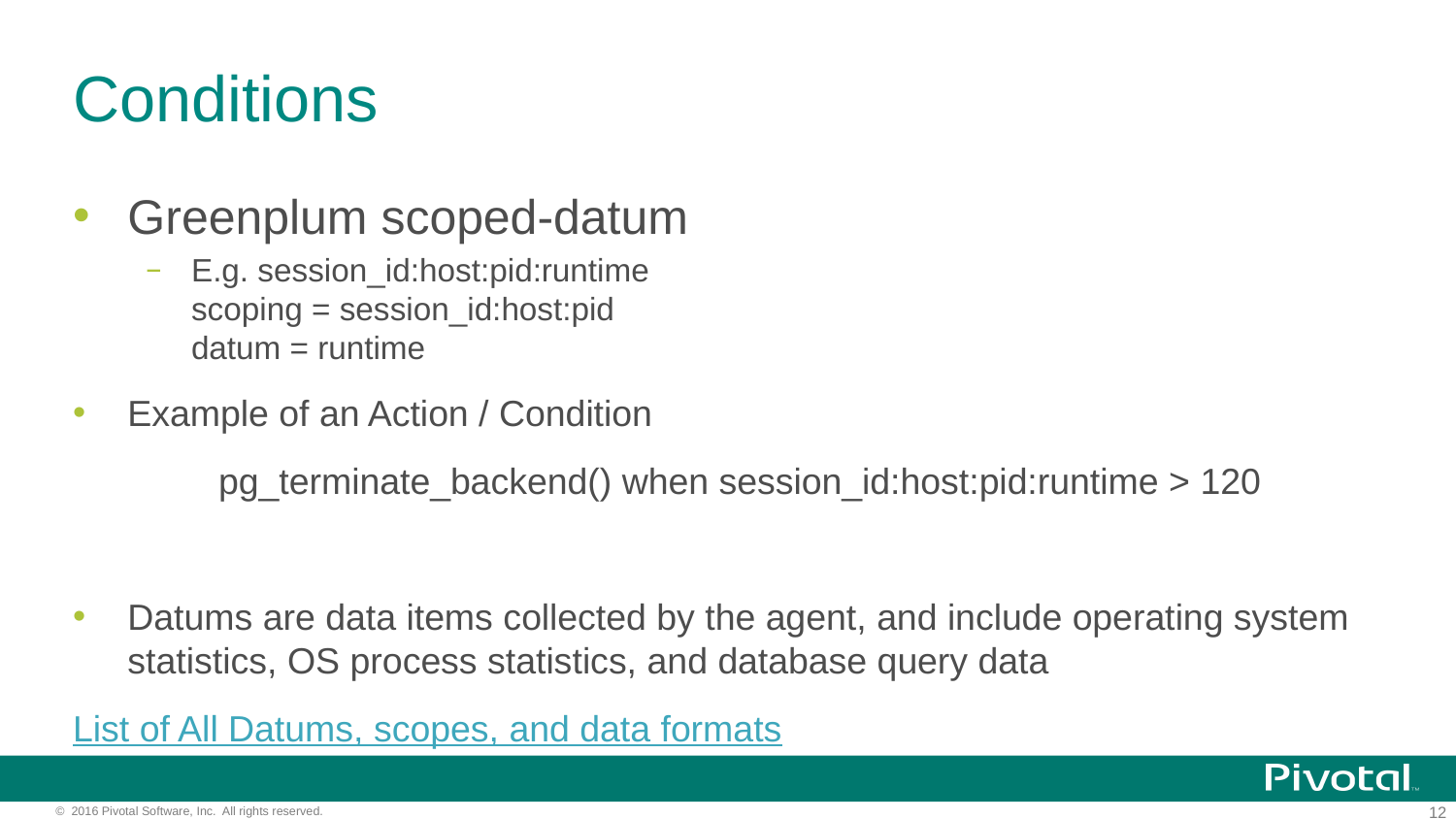

# Conditions
Greenplum scoped-datum
E.g. session_id:host:pid:runtime
scoping = session_id:host:pid
datum = runtime
Example of an Action / Condition
	pg_terminate_backend() when session_id:host:pid:runtime > 120

Datums are data items collected by the agent, and include operating system statistics, OS process statistics, and database query data
List of All Datums, scopes, and data formats